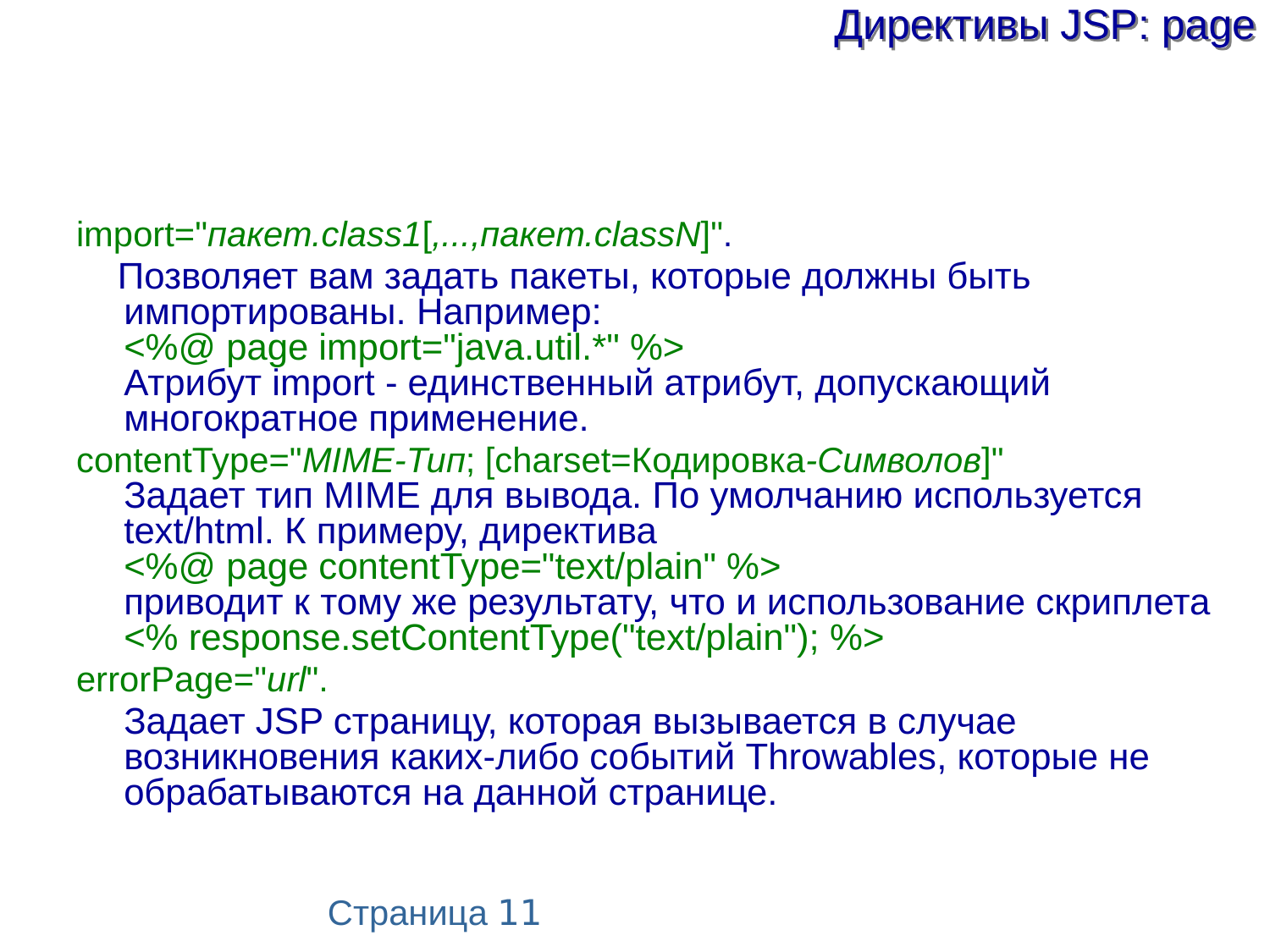

# Директивы JSP: page
import="пакет.class1[,...,пакет.classN]".
    Позволяет вам задать пакеты, которые должны быть  импортированы. Например:
<%@ page import="java.util.*" %>
Атрибут import - единственный атрибут, допускающий многократное применение.
contentType="MIME-Тип; [charset=Кодировка-Символов]"
Задает тип MIME для вывода. По умолчанию используется text/html. К примеру, директива
<%@ page contentType="text/plain" %>
приводит к тому же результату, что и использование скриплета <% response.setContentType("text/plain"); %>
errorPage="url".
	Задает JSP страницу, которая вызывается в случае возникновения каких-либо событий Throwables, которые не обрабатываются на данной странице.
Страница 11